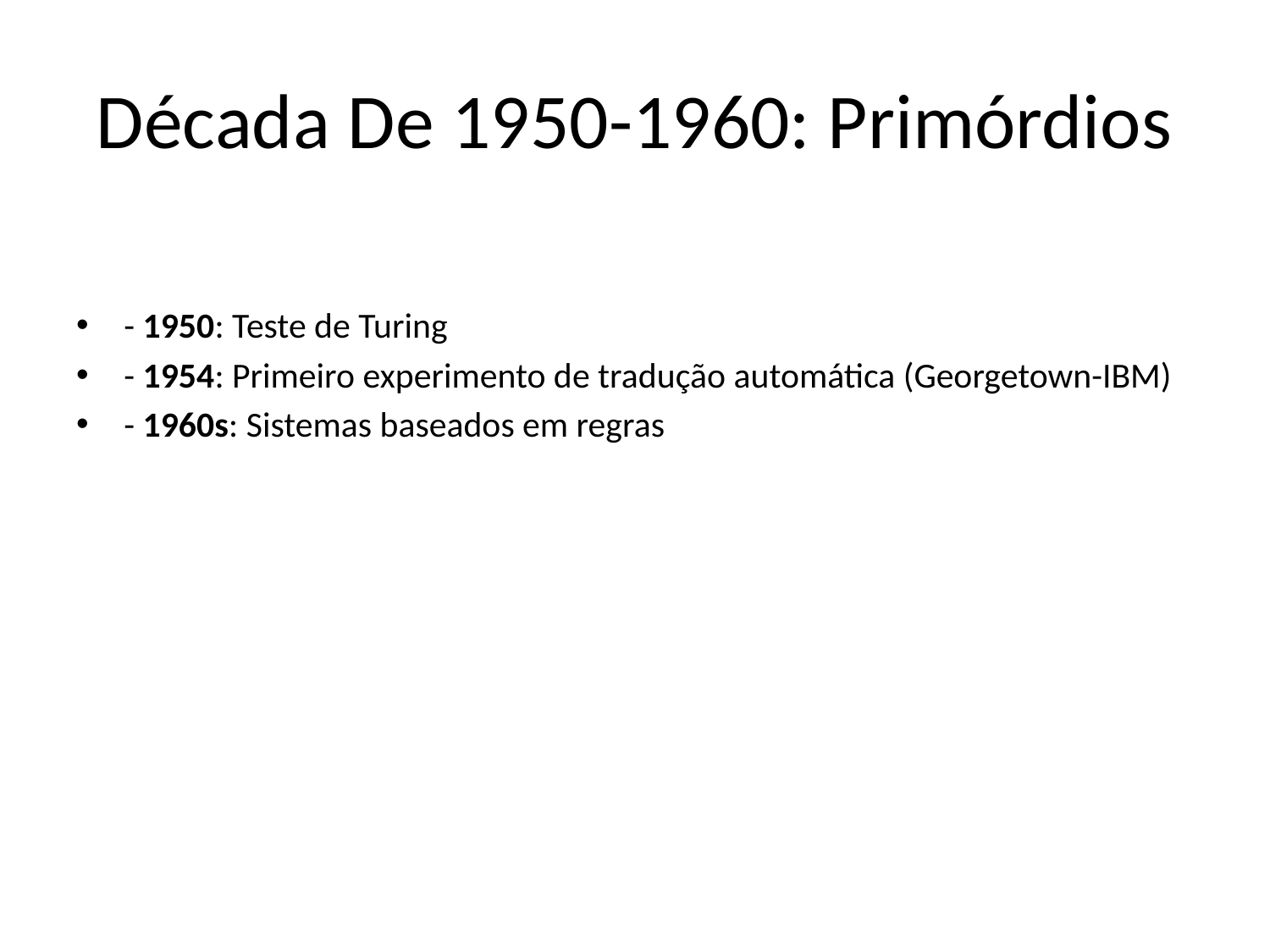

# Década De 1950-1960: Primórdios

- 1950: Teste de Turing
- 1954: Primeiro experimento de tradução automática (Georgetown-IBM)
- 1960s: Sistemas baseados em regras